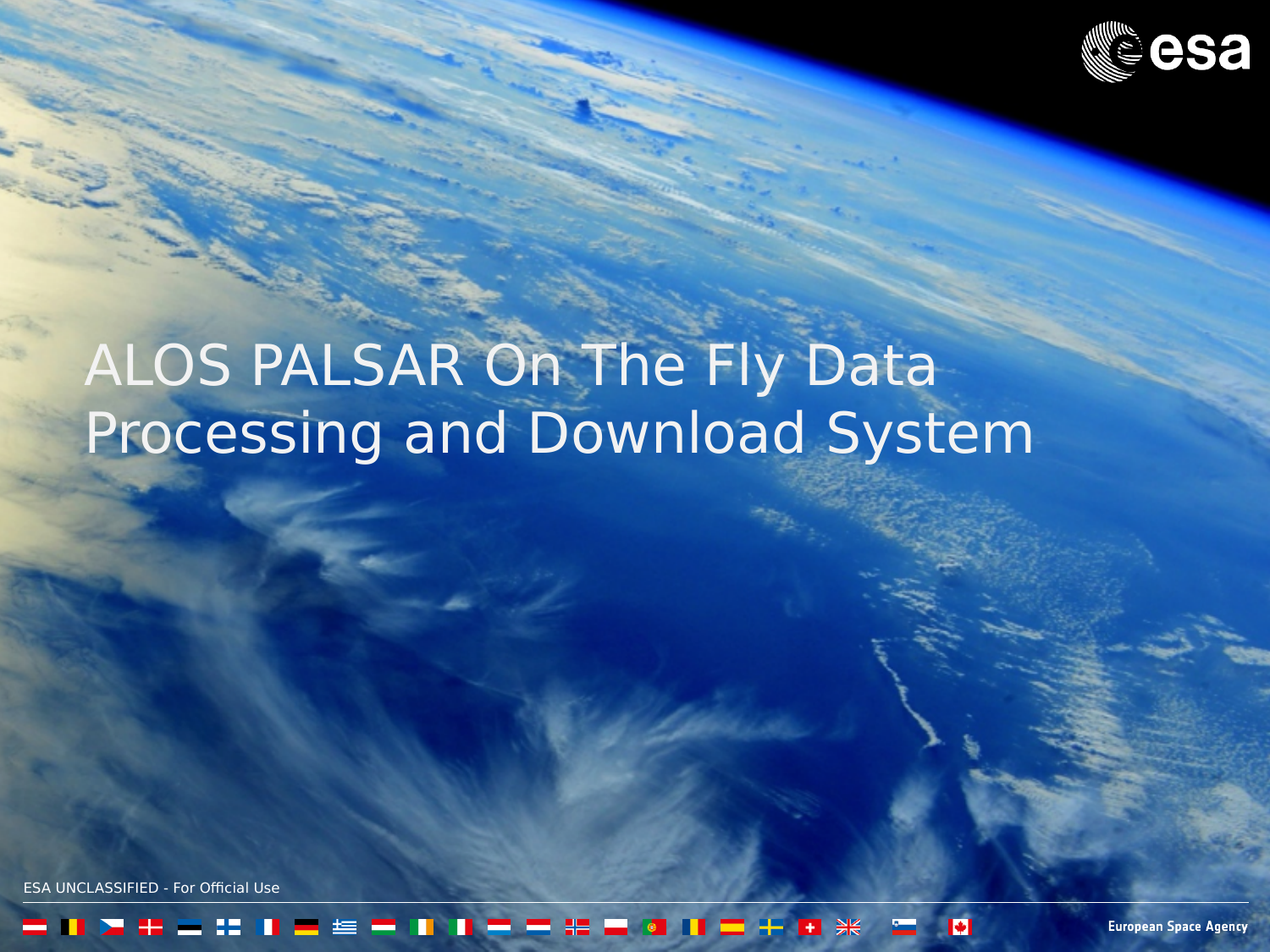

# ALOS PALSAR On The Fly Data Processing and Download System